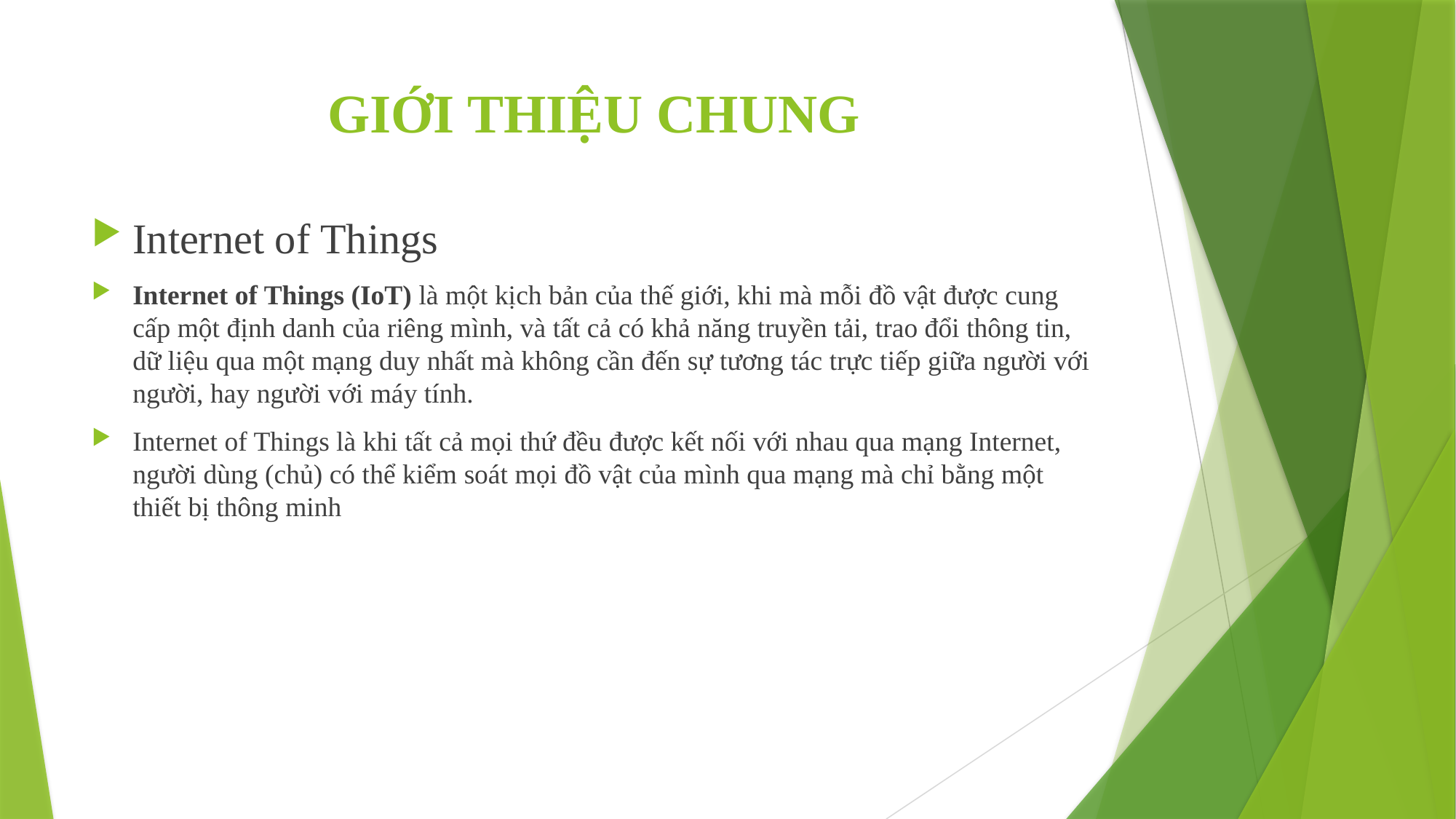

# GIỚI THIỆU CHUNG
Internet of Things
Internet of Things (IoT) là một kịch bản của thế giới, khi mà mỗi đồ vật được cung cấp một định danh của riêng mình, và tất cả có khả năng truyền tải, trao đổi thông tin, dữ liệu qua một mạng duy nhất mà không cần đến sự tương tác trực tiếp giữa người với người, hay người với máy tính.
Internet of Things là khi tất cả mọi thứ đều được kết nối với nhau qua mạng Internet, người dùng (chủ) có thể kiểm soát mọi đồ vật của mình qua mạng mà chỉ bằng một thiết bị thông minh